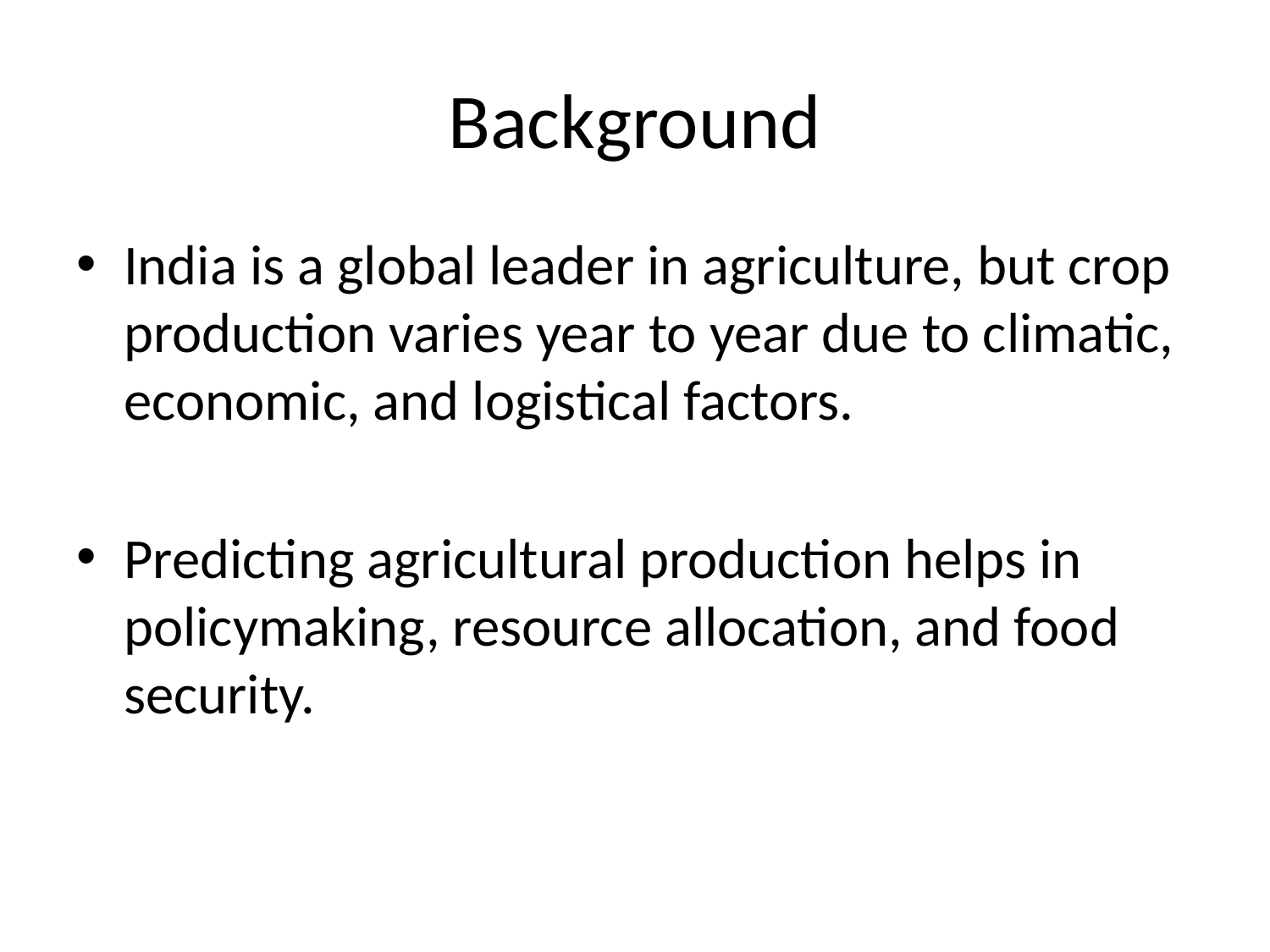

# Background
India is a global leader in agriculture, but crop production varies year to year due to climatic, economic, and logistical factors.

Predicting agricultural production helps in policymaking, resource allocation, and food security.